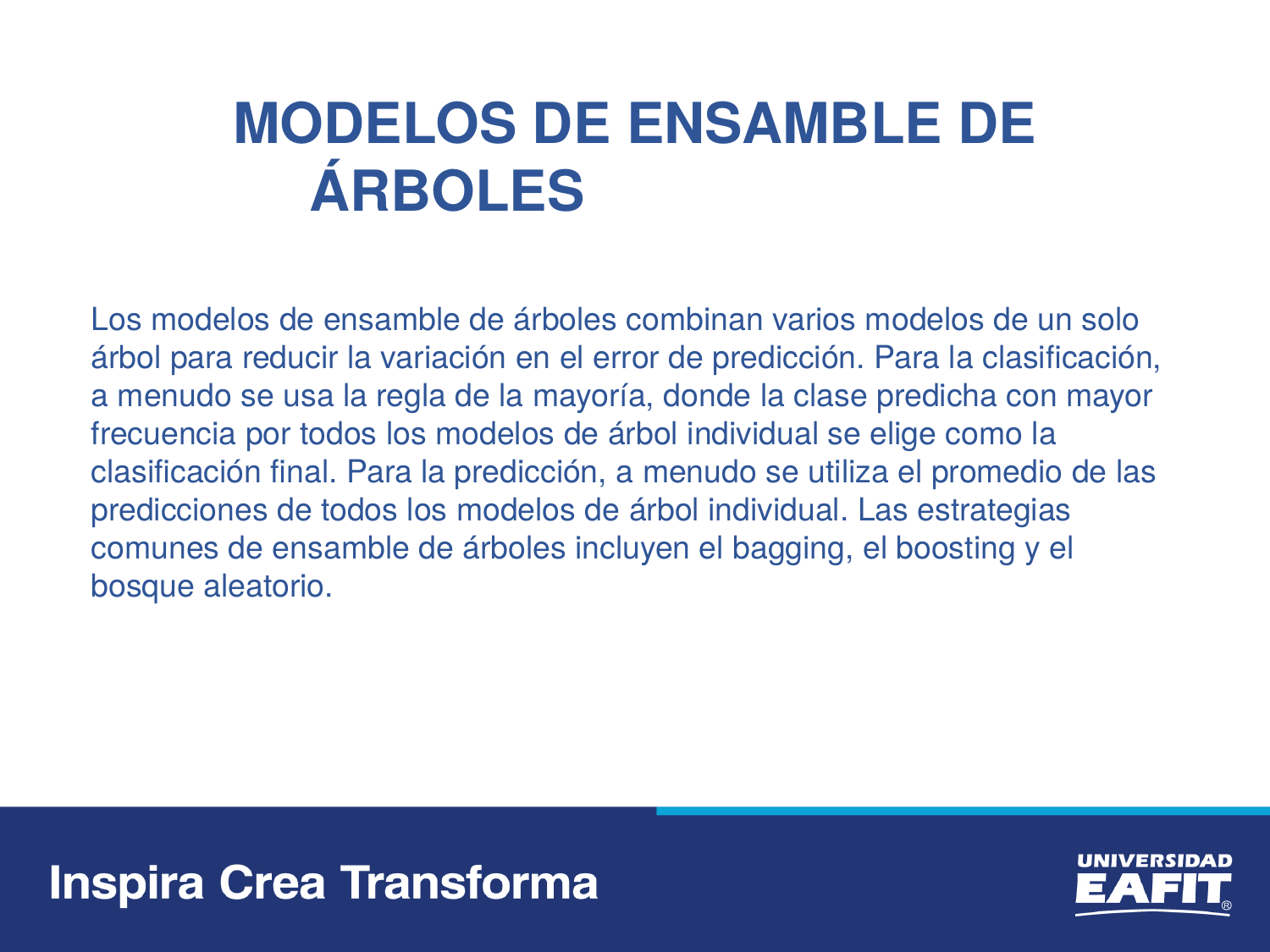

MODELOS DE ENSAMBLE DE ÁRBOLES

Los modelos de ensamble de árboles combinan varios modelos de un solo árbol para reducir la variación en el error de predicción. Para la clasificación, a menudo se usa la regla de la mayoría, donde la clase predicha con mayor frecuencia por todos los modelos de árbol individual se elige como la clasificación final. Para la predicción, a menudo se utiliza el promedio de las predicciones de todos los modelos de árbol individual. Las estrategias comunes de ensamble de árboles incluyen el bagging, el boosting y el bosque aleatorio.